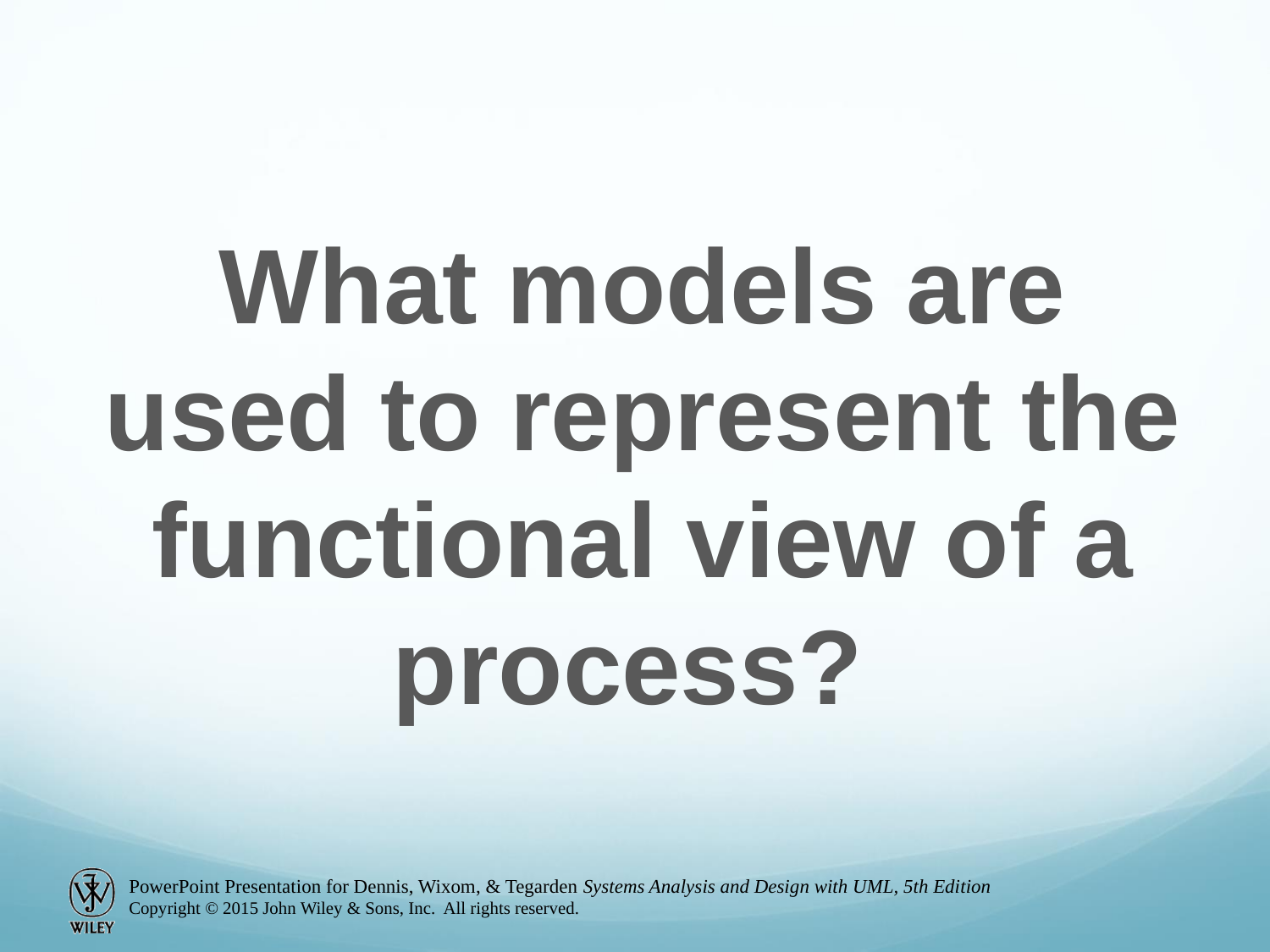

What models are used to represent the functional view of a process?